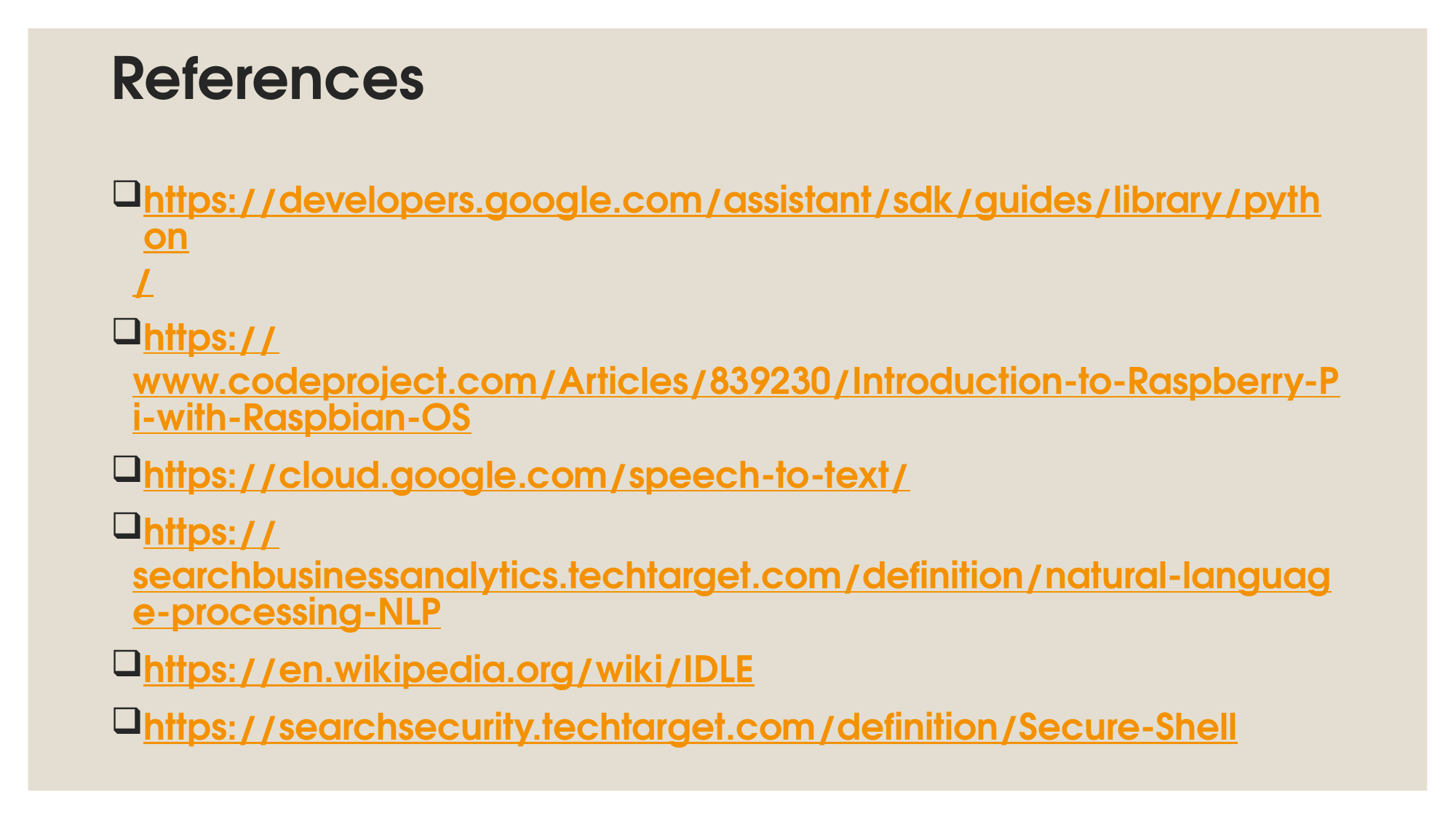

# References
https://developers.google.com/assistant/sdk/guides/library/python/
https://www.codeproject.com/Articles/839230/Introduction-to-Raspberry-Pi-with-Raspbian-OS
https://cloud.google.com/speech-to-text/
https://searchbusinessanalytics.techtarget.com/definition/natural-language-processing-NLP
https://en.wikipedia.org/wiki/IDLE
https://searchsecurity.techtarget.com/definition/Secure-Shell